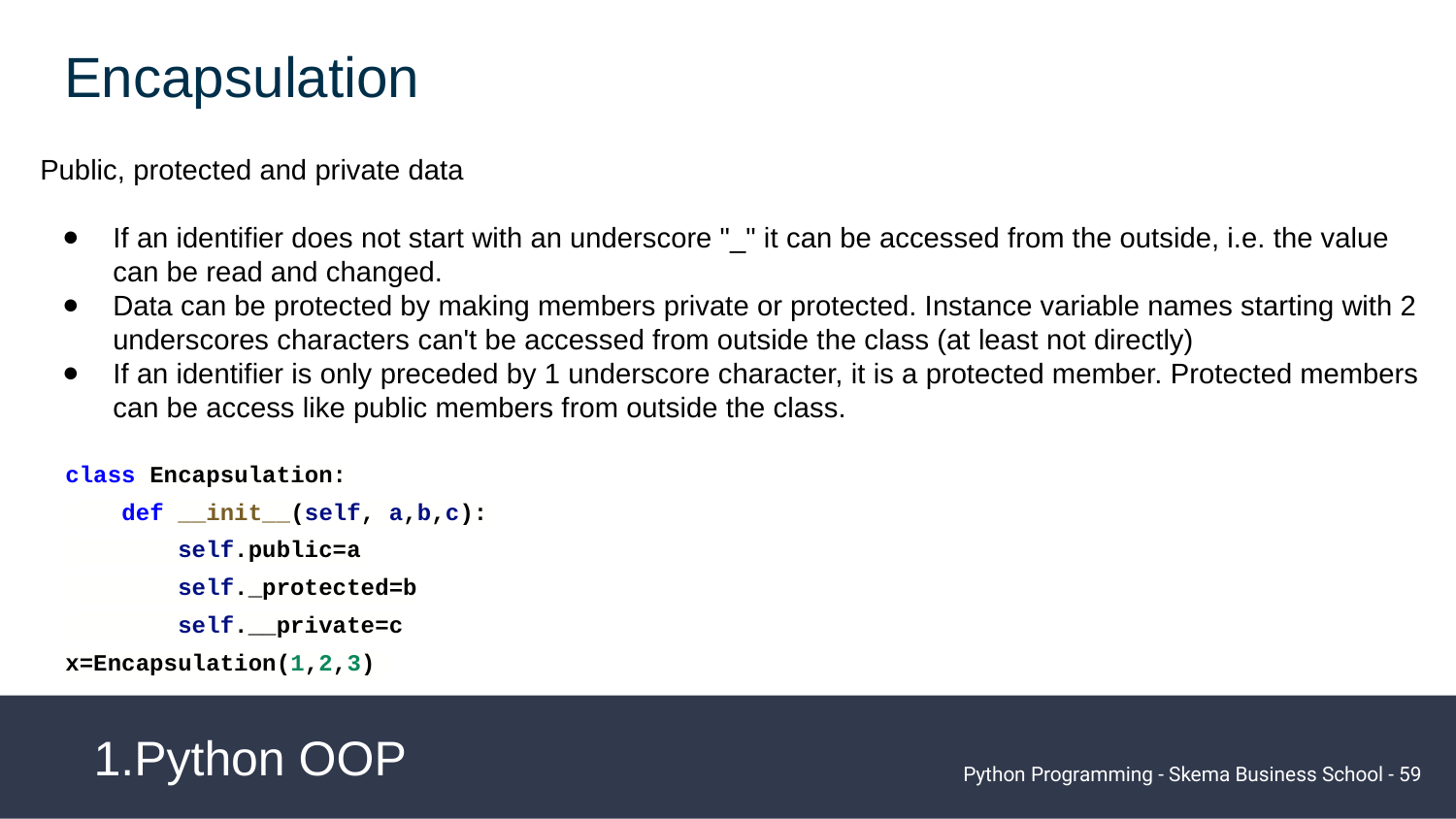

Encapsulation

Public, protected and private data

If an identifier does not start with an underscore "_" it can be accessed from the outside, i.e. the value can be read and changed.
Data can be protected by making members private or protected. Instance variable names starting with 2 underscores characters can't be accessed from outside the class (at least not directly)
If an identifier is only preceded by 1 underscore character, it is a protected member. Protected members can be access like public members from outside the class.
class Encapsulation:
    def __init__(self, a,b,c):
        self.public=a
        self._protected=b
        self.__private=c
x=Encapsulation(1,2,3)
1.Python OOP
Python Programming - Skema Business School - 59